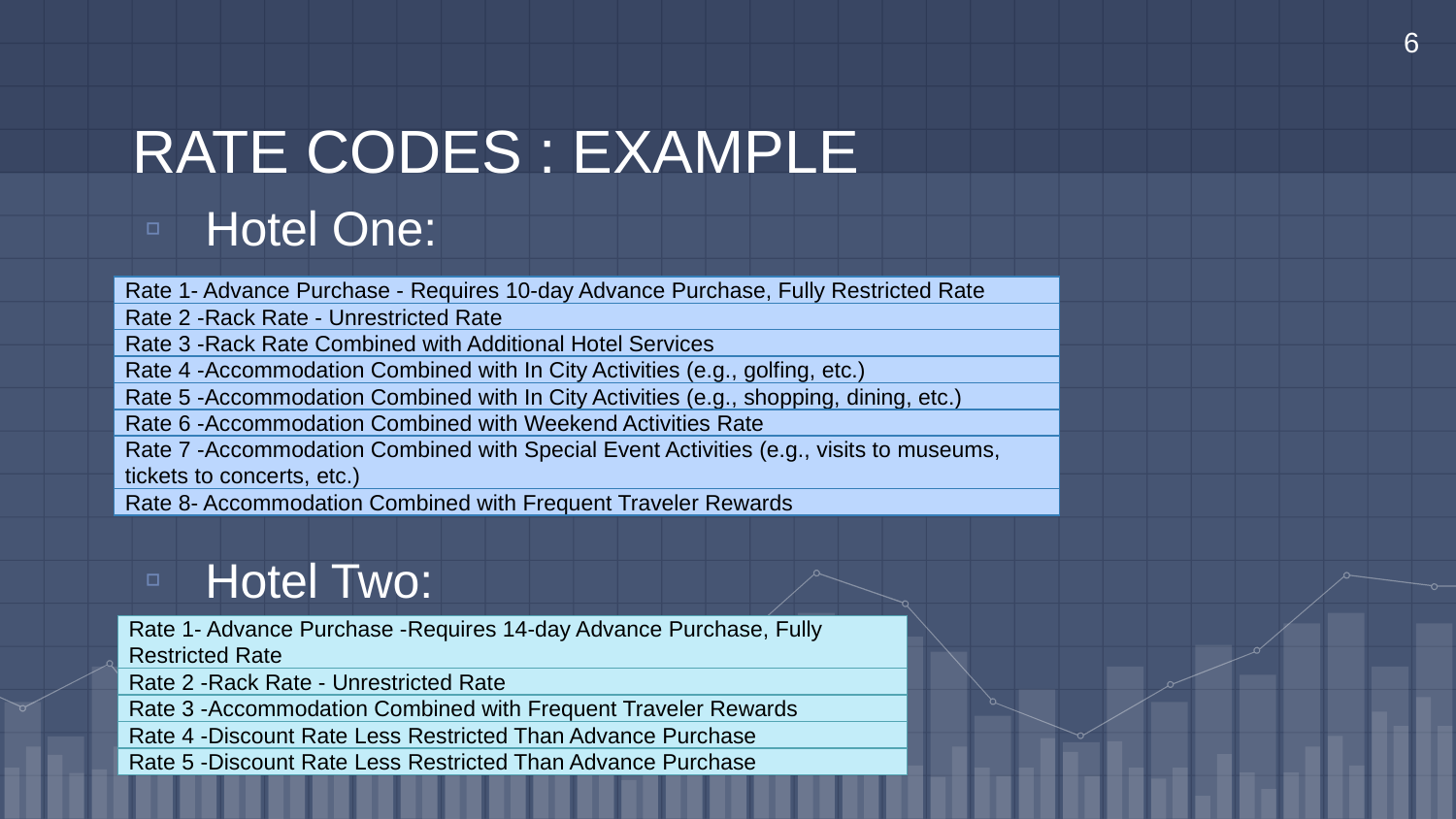

6
# RATE CODES : EXAMPLE
Hotel One:

Hotel Two:

| Rate 1- Advance Purchase - Requires 10-day Advance Purchase, Fully Restricted Rate |
| --- |
| Rate 2 -Rack Rate - Unrestricted Rate |
| Rate 3 -Rack Rate Combined with Additional Hotel Services |
| Rate 4 -Accommodation Combined with In City Activities (e.g., golfing, etc.) |
| Rate 5 -Accommodation Combined with In City Activities (e.g., shopping, dining, etc.) |
| Rate 6 -Accommodation Combined with Weekend Activities Rate |
| Rate 7 -Accommodation Combined with Special Event Activities (e.g., visits to museums, tickets to concerts, etc.) |
| Rate 8- Accommodation Combined with Frequent Traveler Rewards |
| Rate 1- Advance Purchase -Requires 14-day Advance Purchase, Fully Restricted Rate |
| --- |
| Rate 2 -Rack Rate - Unrestricted Rate |
| Rate 3 -Accommodation Combined with Frequent Traveler Rewards |
| Rate 4 -Discount Rate Less Restricted Than Advance Purchase |
| Rate 5 -Discount Rate Less Restricted Than Advance Purchase |